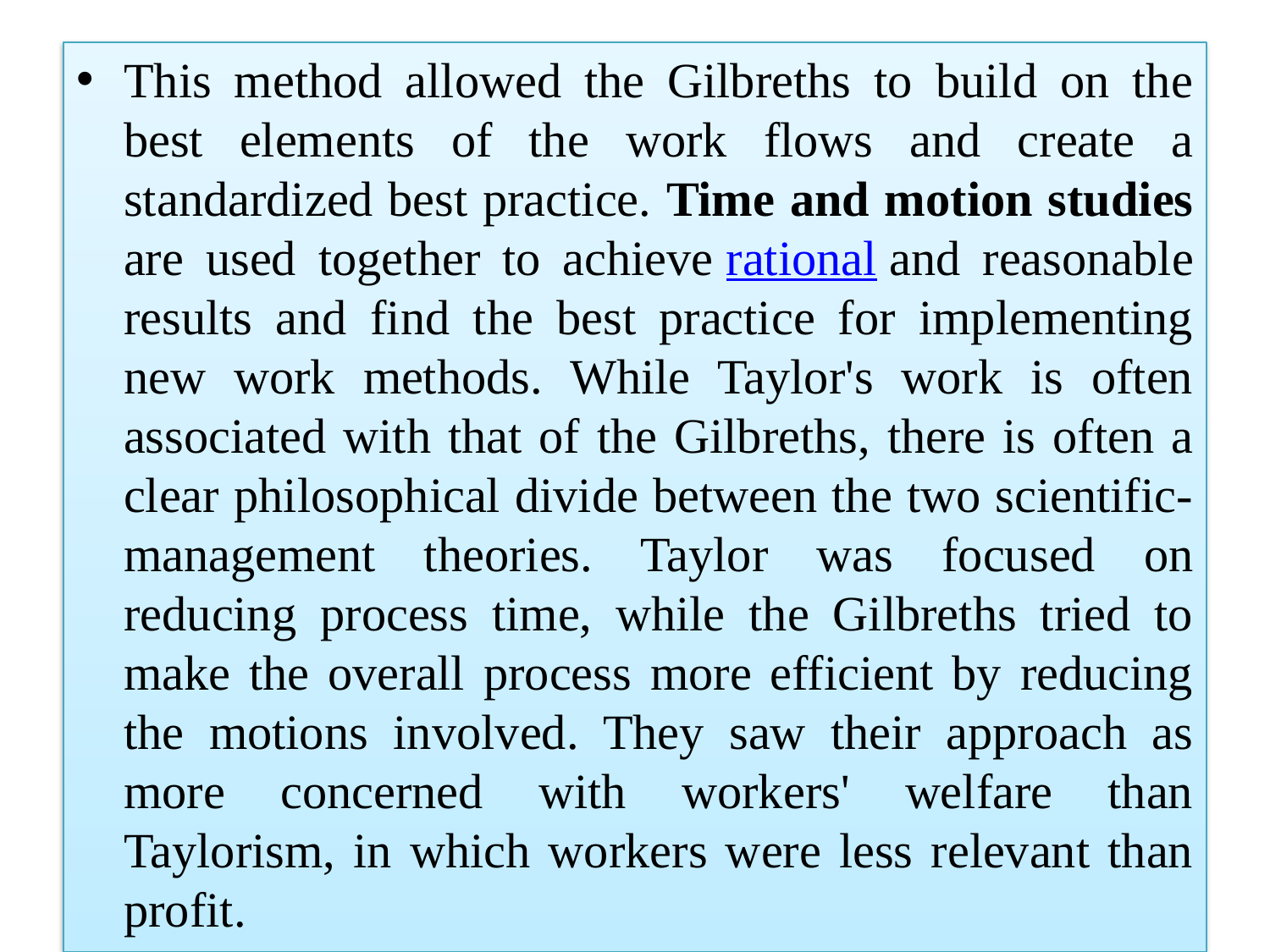

This method allowed the Gilbreths to build on the best elements of the work flows and create a standardized best practice. Time and motion studies are used together to achieve rational and reasonable results and find the best practice for implementing new work methods. While Taylor's work is often associated with that of the Gilbreths, there is often a clear philosophical divide between the two scientific-management theories. Taylor was focused on reducing process time, while the Gilbreths tried to make the overall process more efficient by reducing the motions involved. They saw their approach as more concerned with workers' welfare than Taylorism, in which workers were less relevant than profit.